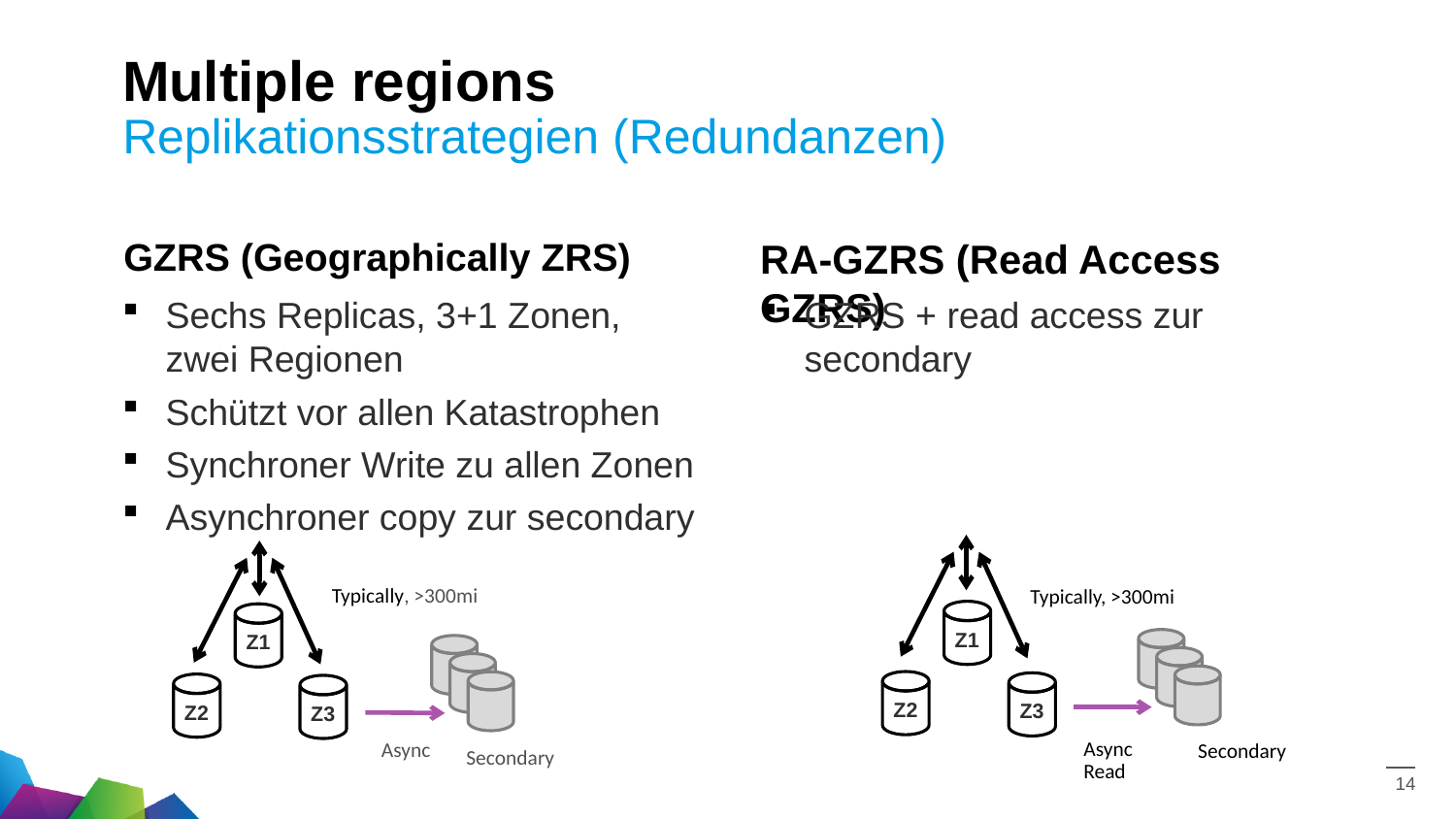

# Multiple regions
Replikationsstrategien (Redundanzen)

GZRS (Geographically ZRS)

RA-GZRS (Read Access GZRS)

Sechs Replicas, 3+1 Zonen, zwei Regionen
Schützt vor allen Katastrophen
Synchroner Write zu allen Zonen
Asynchroner copy zur secondary

GZRS + read access zur secondary

Z1

Z2
Z3
Z1

Z2
Z3
Typically, >300mi
Typically, >300mi
Async   Read
Async
Secondary
Secondary